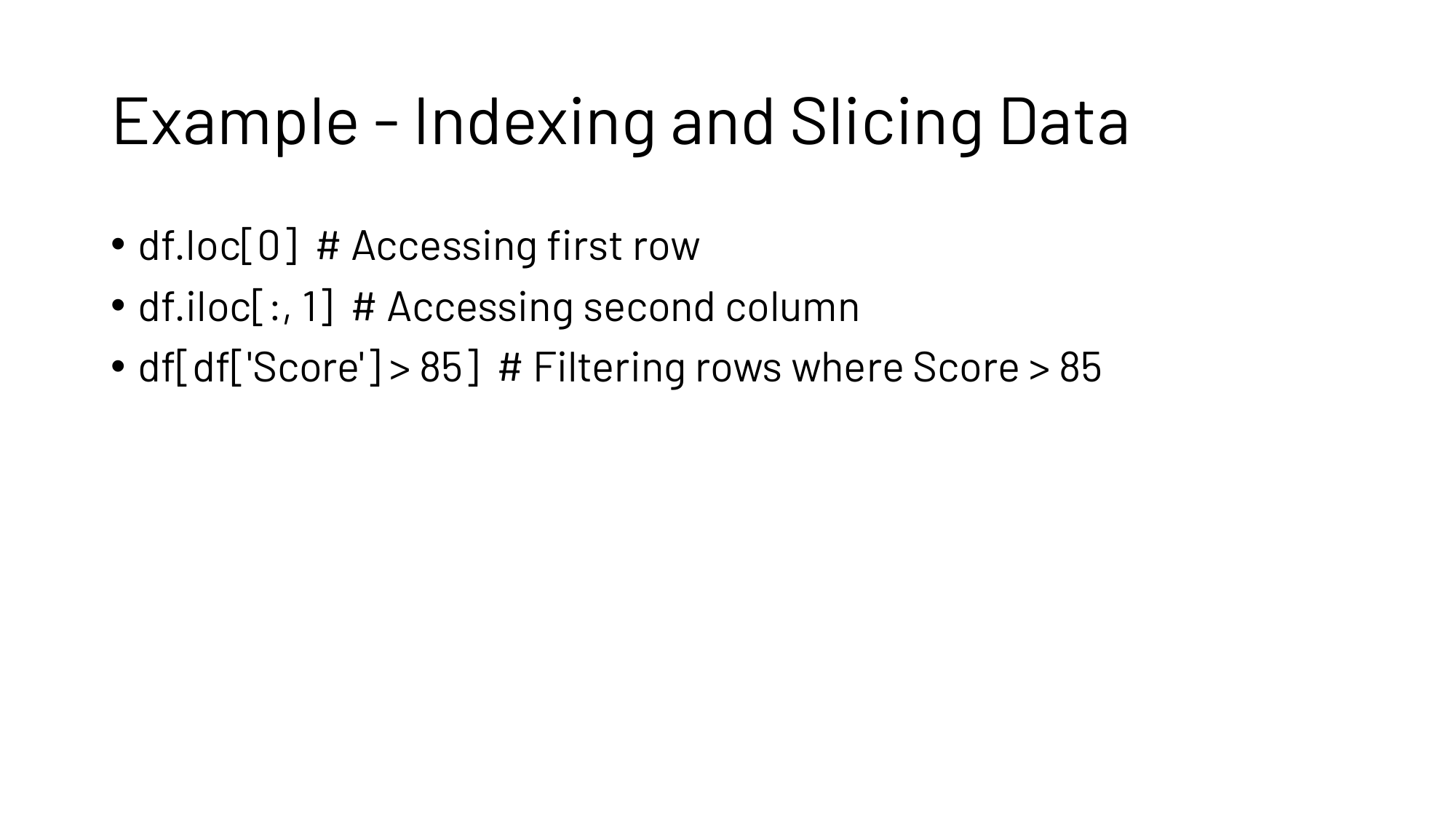

# Example - Indexing and Slicing Data
df.loc[0]  # Accessing first row
df.iloc[:, 1]  # Accessing second column
df[df['Score'] > 85]  # Filtering rows where Score > 85